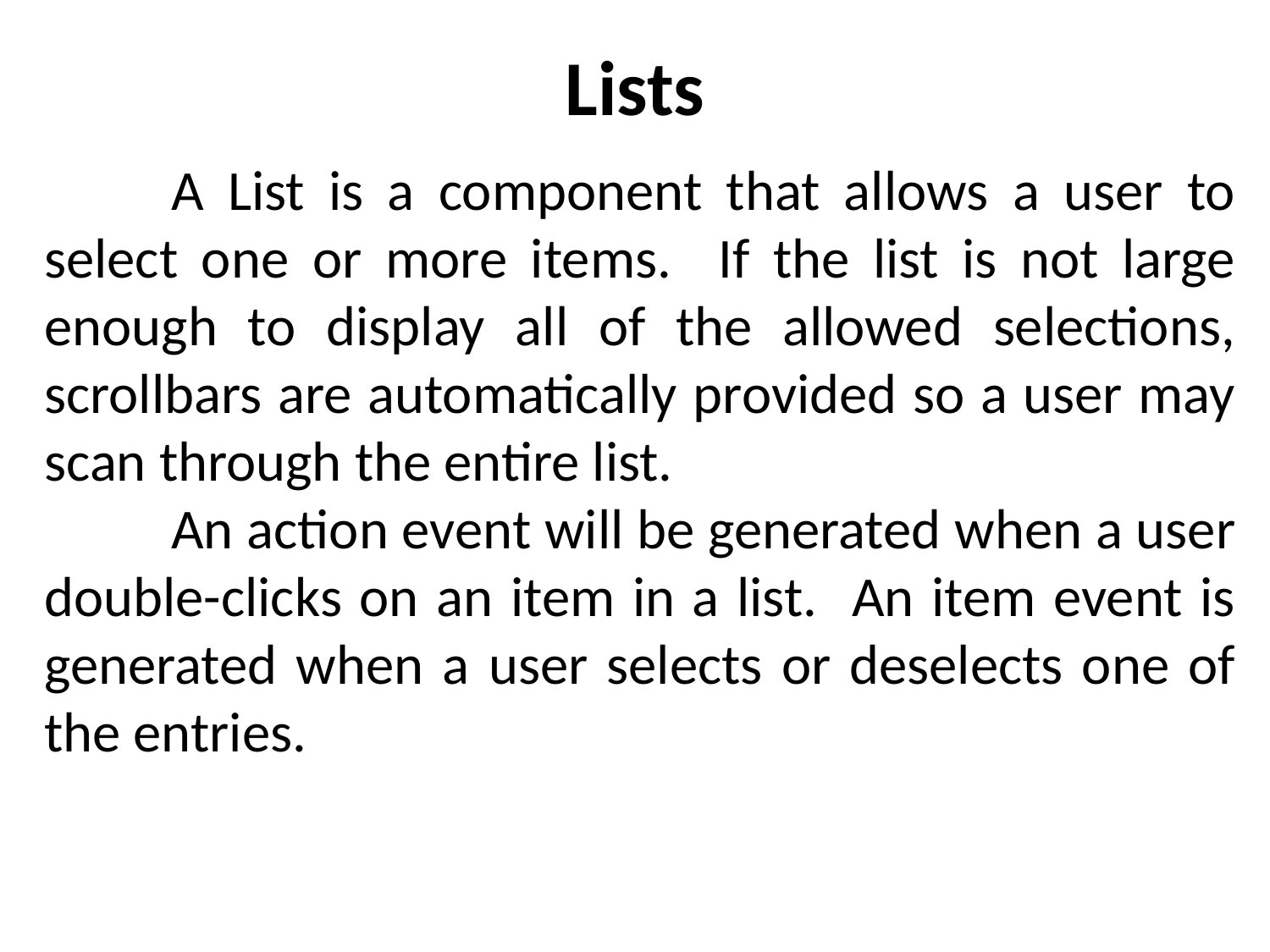

# Lists
	A List is a component that allows a user to select one or more items.  If the list is not large enough to display all of the allowed selections, scrollbars are automatically provided so a user may scan through the entire list.
	An action event will be generated when a user double-clicks on an item in a list.  An item event is generated when a user selects or deselects one of the entries.